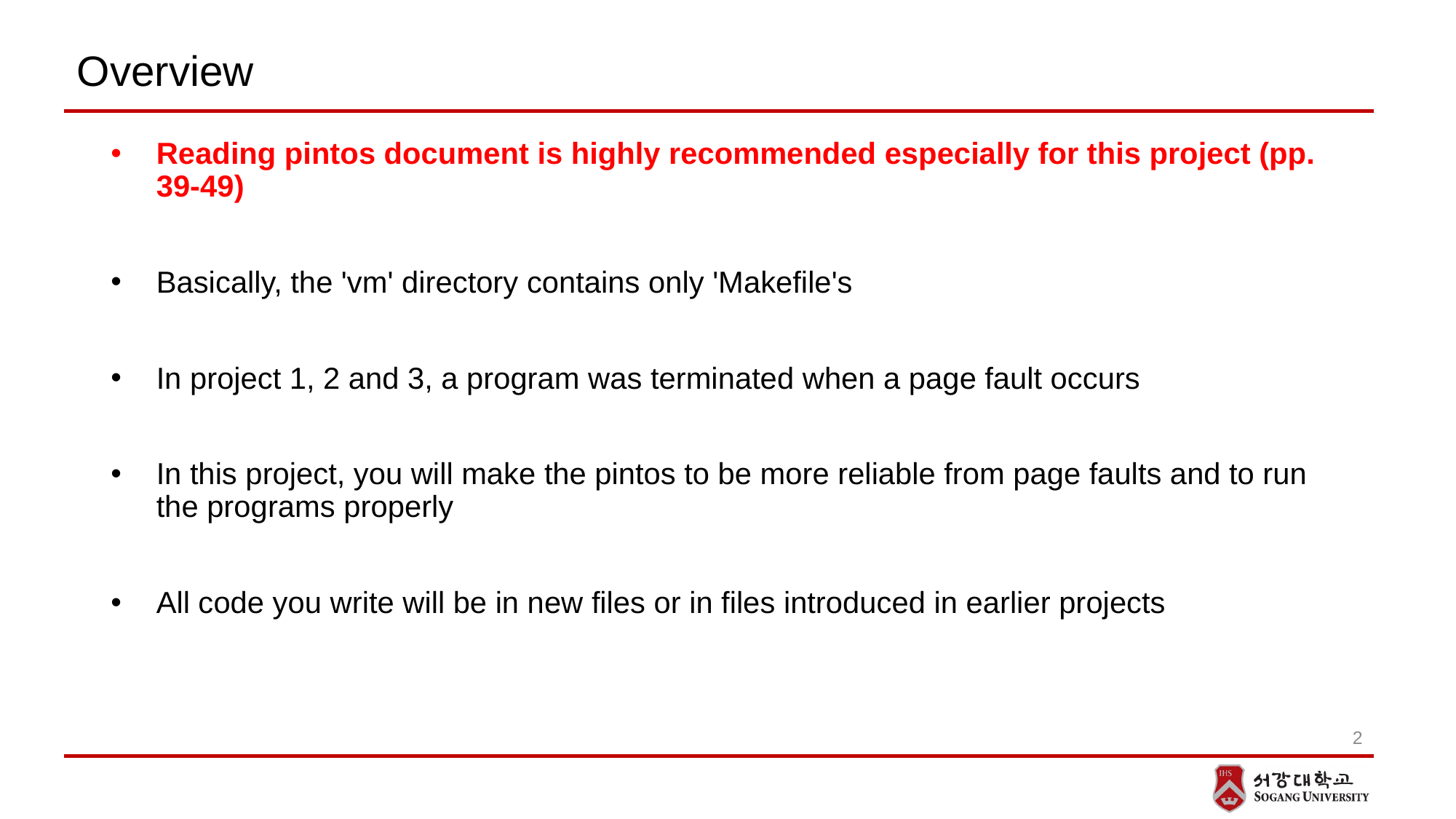

# Overview
Reading pintos document is highly recommended especially for this project (pp. 39-49)

Basically, the 'vm' directory contains only 'Makefile's

In project 1, 2 and 3, a program was terminated when a page fault occurs

In this project, you will make the pintos to be more reliable from page faults and to run the programs properly

All code you write will be in new files or in files introduced in earlier projects

2